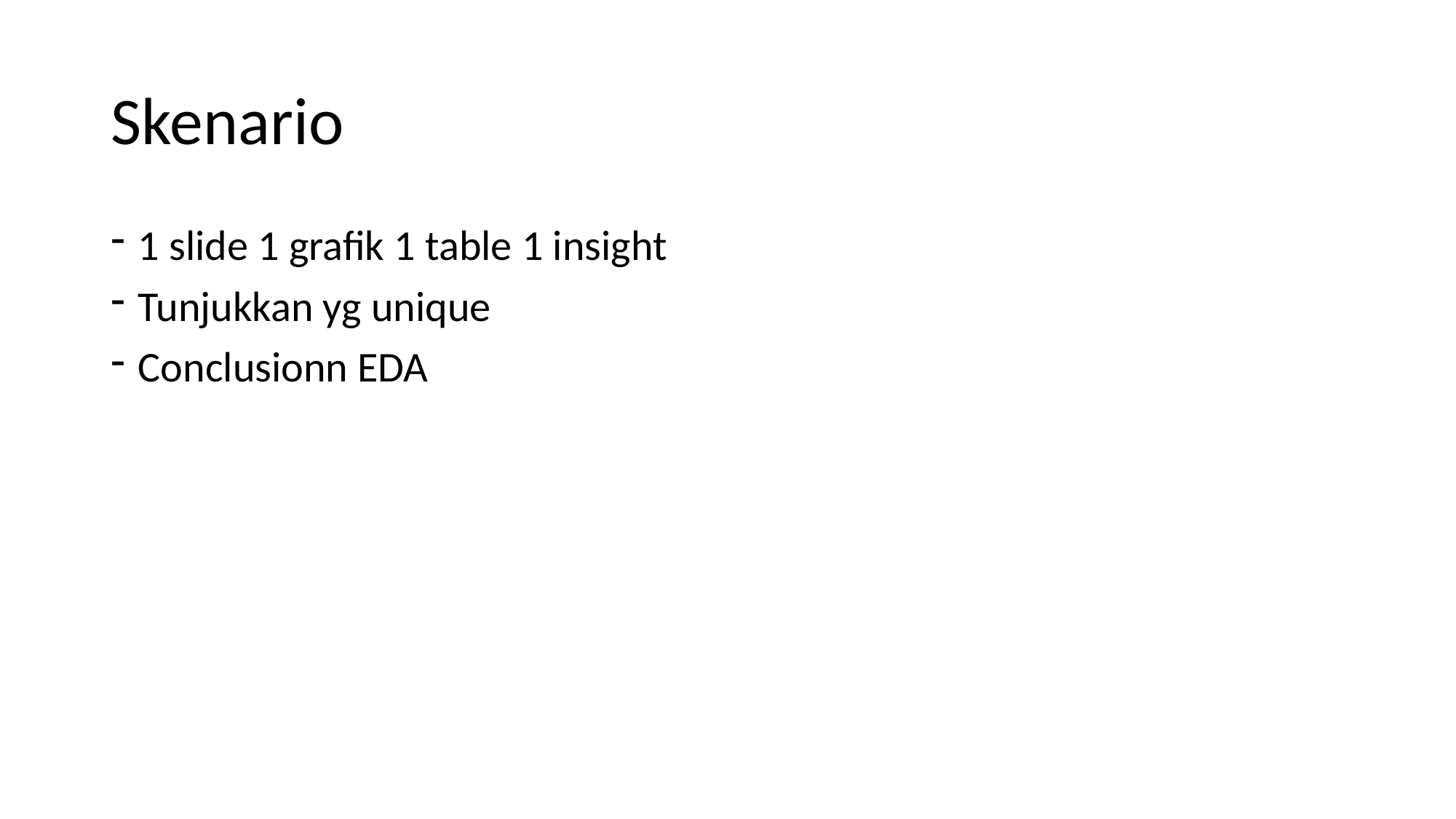

# Skenario
1 slide 1 grafik 1 table 1 insight
Tunjukkan yg unique
Conclusionn EDA